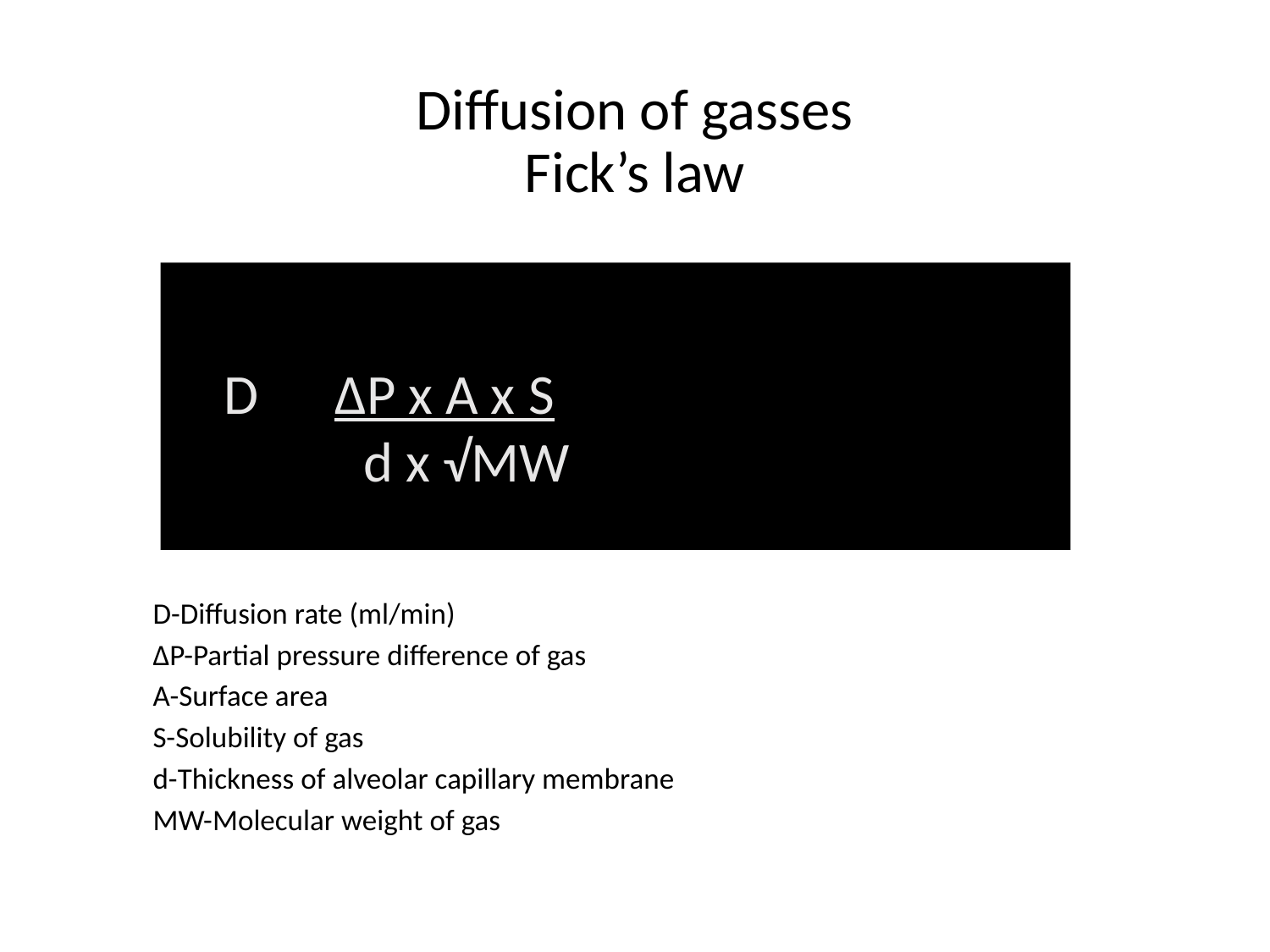

# Diffusion of gasses Fick’s law
D

    D      ∆P x A x S
                    d x √MW

D-Diffusion rate (ml/min)
∆P-Partial pressure difference of gas
A-Surface area
S-Solubility of gas
d-Thickness of alveolar capillary membrane
MW-Molecular weight of gas